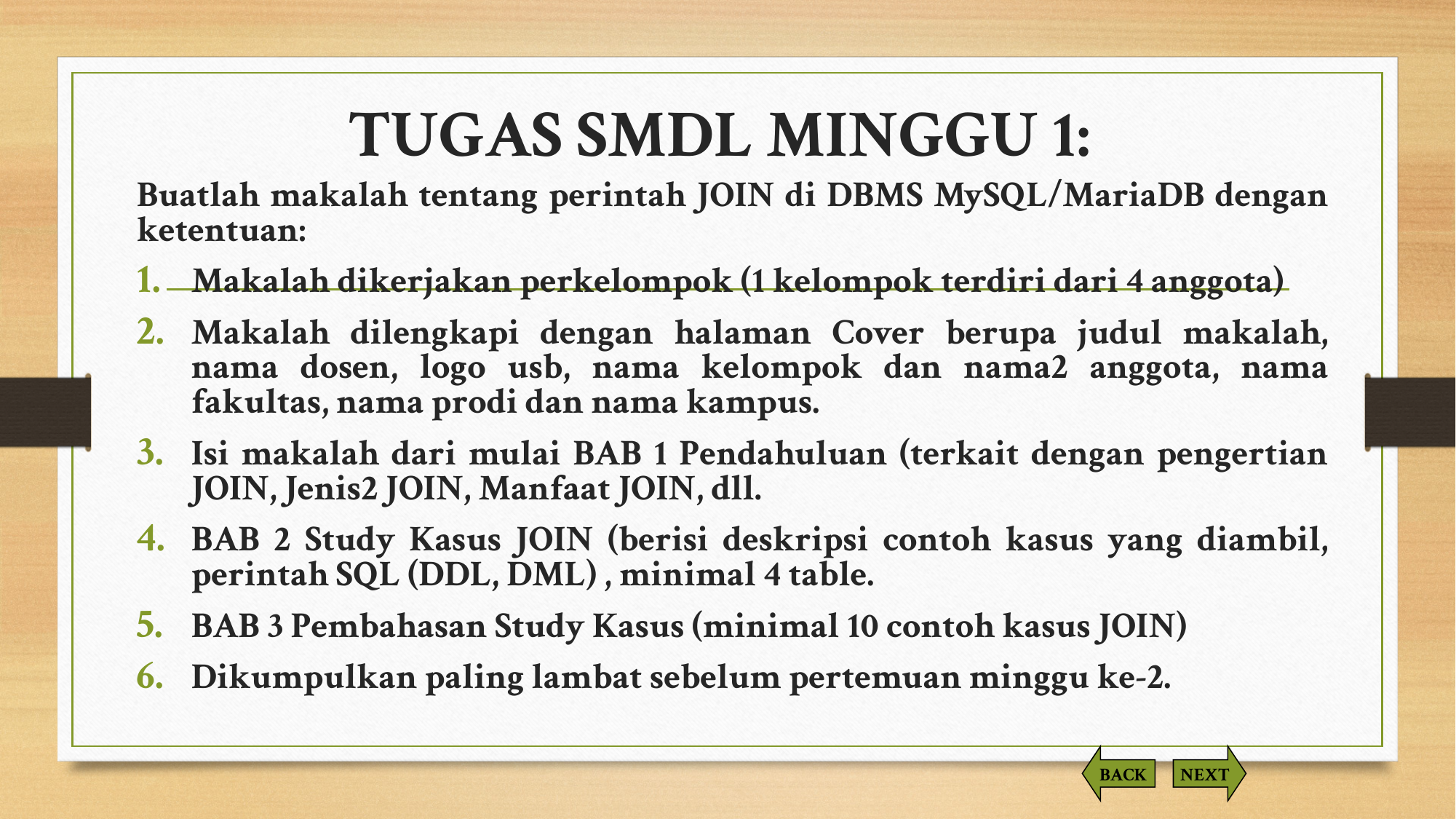

# TUGAS SMDL MINGGU 1:
Buatlah makalah tentang perintah JOIN di DBMS MySQL/MariaDB dengan ketentuan:
Makalah dikerjakan perkelompok (1 kelompok terdiri dari 4 anggota)
Makalah dilengkapi dengan halaman Cover berupa judul makalah, nama dosen, logo usb, nama kelompok dan nama2 anggota, nama fakultas, nama prodi dan nama kampus.
Isi makalah dari mulai BAB 1 Pendahuluan (terkait dengan pengertian JOIN, Jenis2 JOIN, Manfaat JOIN, dll.
BAB 2 Study Kasus JOIN (berisi deskripsi contoh kasus yang diambil, perintah SQL (DDL, DML) , minimal 4 table.
BAB 3 Pembahasan Study Kasus (minimal 10 contoh kasus JOIN)
Dikumpulkan paling lambat sebelum pertemuan minggu ke-2.
BACK
NEXT